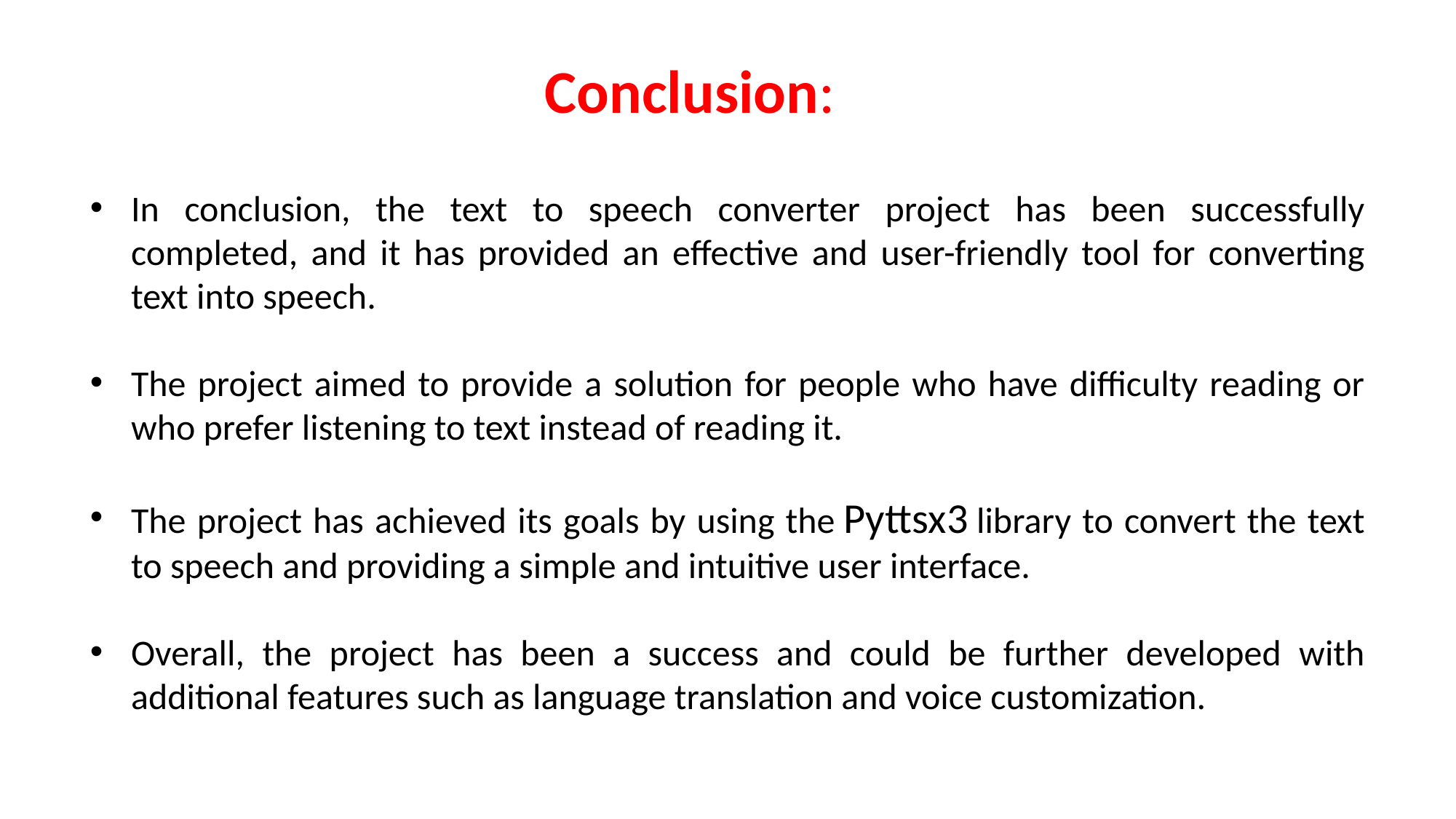

Conclusion:

In conclusion, the text to speech converter project has been successfully completed, and it has provided an effective and user-friendly tool for converting text into speech.

The project aimed to provide a solution for people who have difficulty reading or who prefer listening to text instead of reading it.

The project has achieved its goals by using the Pyttsx3 library to convert the text to speech and providing a simple and intuitive user interface.

Overall, the project has been a success and could be further developed with additional features such as language translation and voice customization.